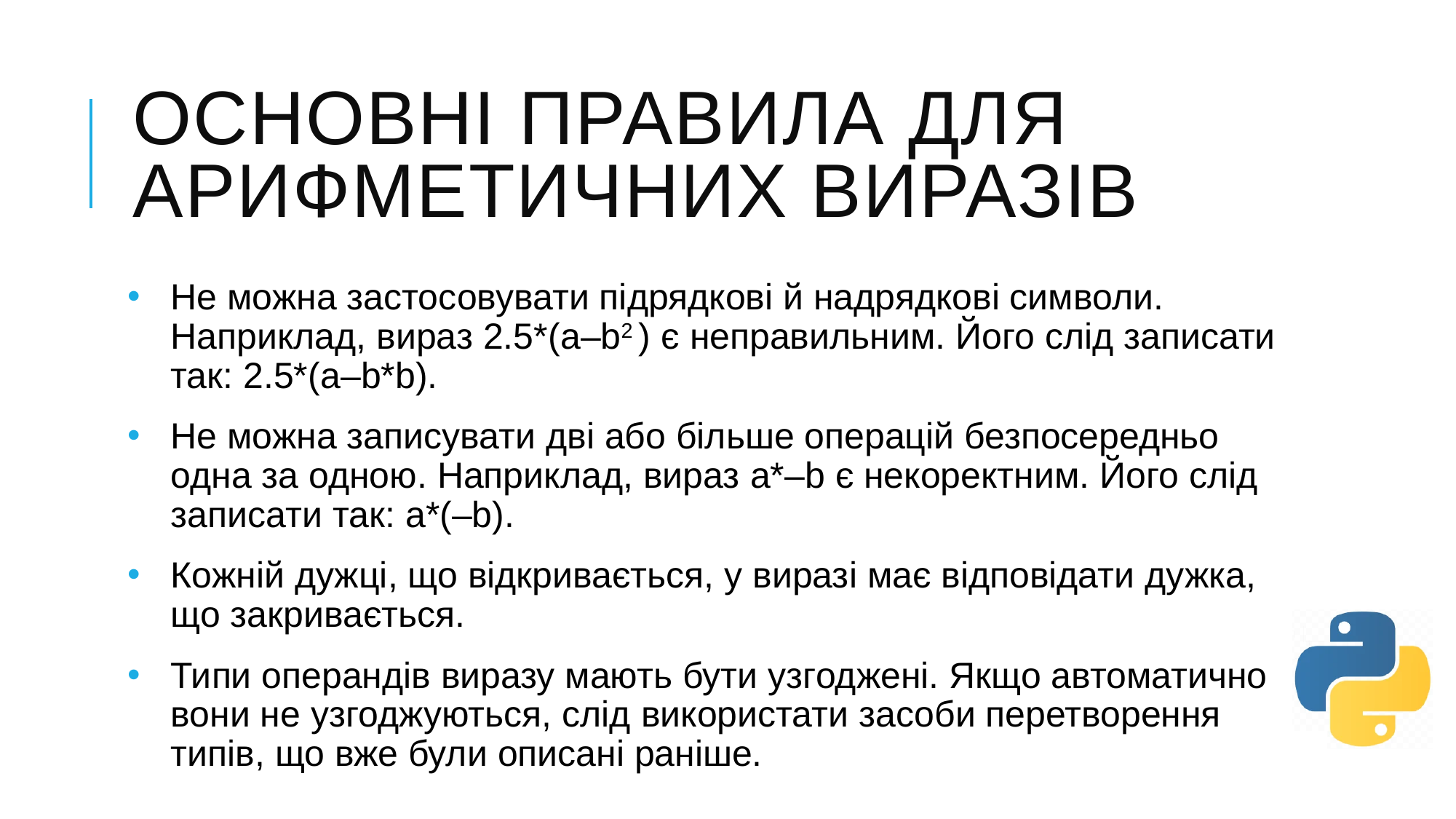

# основні правила для арифметичних виразів
Не можна застосовувати підрядкові й надрядкові символи. Наприклад, вираз 2.5*(a–b2 ) є неправильним. Його слід записати так: 2.5*(a–b*b).
Не можна записувати дві або більше операцій безпосередньо одна за одною. Наприклад, вираз a*–b є некоректним. Його слід записати так: a*(–b).
Кожній дужці, що відкривається, у виразі має відповідати дужка, що закривається.
Типи операндів виразу мають бути узгоджені. Якщо автоматично вони не узгоджуються, слід використати засоби перетворення типів, що вже були описані раніше.